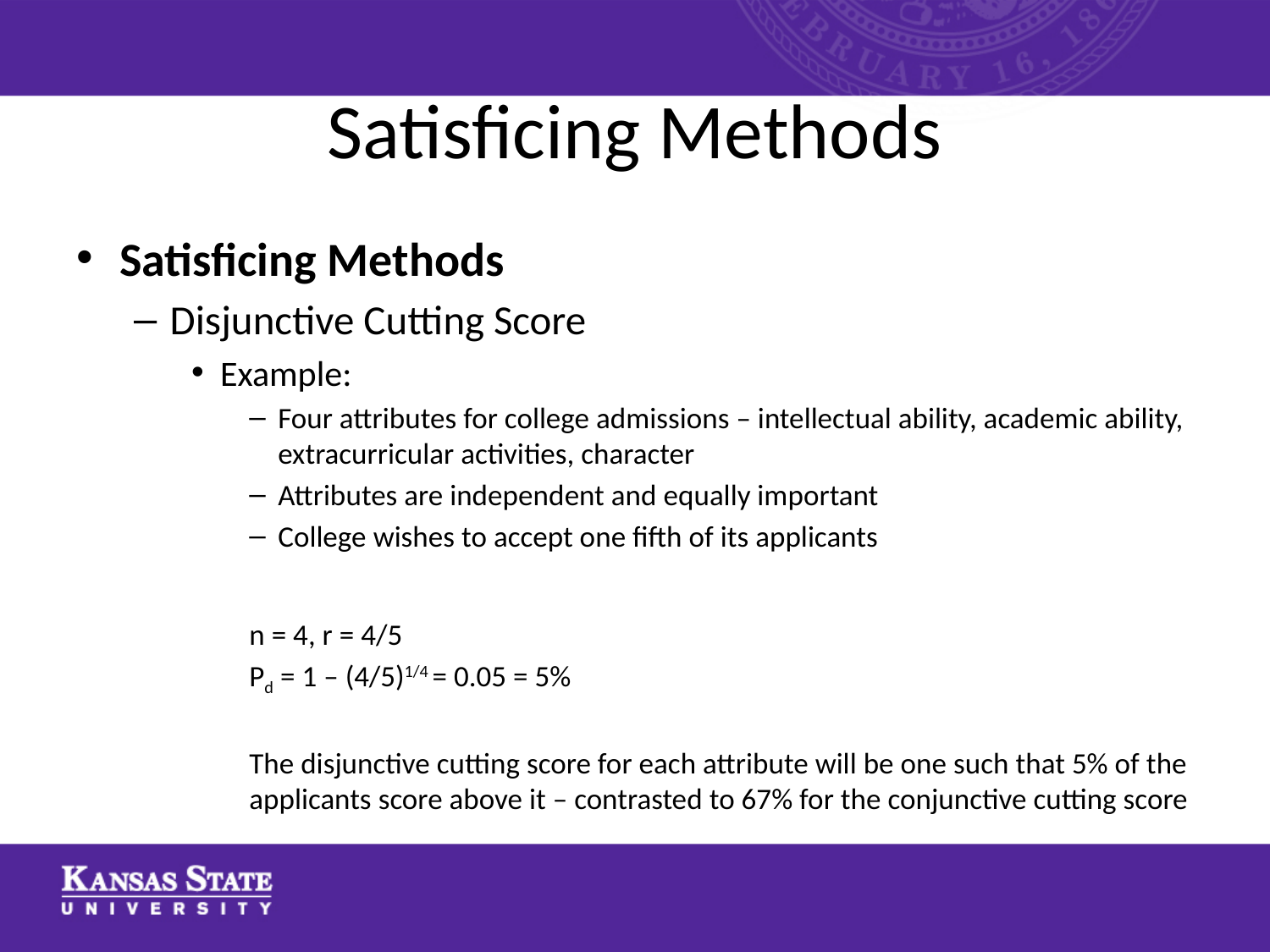

# Satisficing Methods
Satisficing Methods
Disjunctive Cutting Score
Example:
Four attributes for college admissions – intellectual ability, academic ability, extracurricular activities, character
Attributes are independent and equally important
College wishes to accept one fifth of its applicants

n = 4, r = 4/5
Pd = 1 – (4/5)1/4 = 0.05 = 5%

The disjunctive cutting score for each attribute will be one such that 5% of the applicants score above it – contrasted to 67% for the conjunctive cutting score